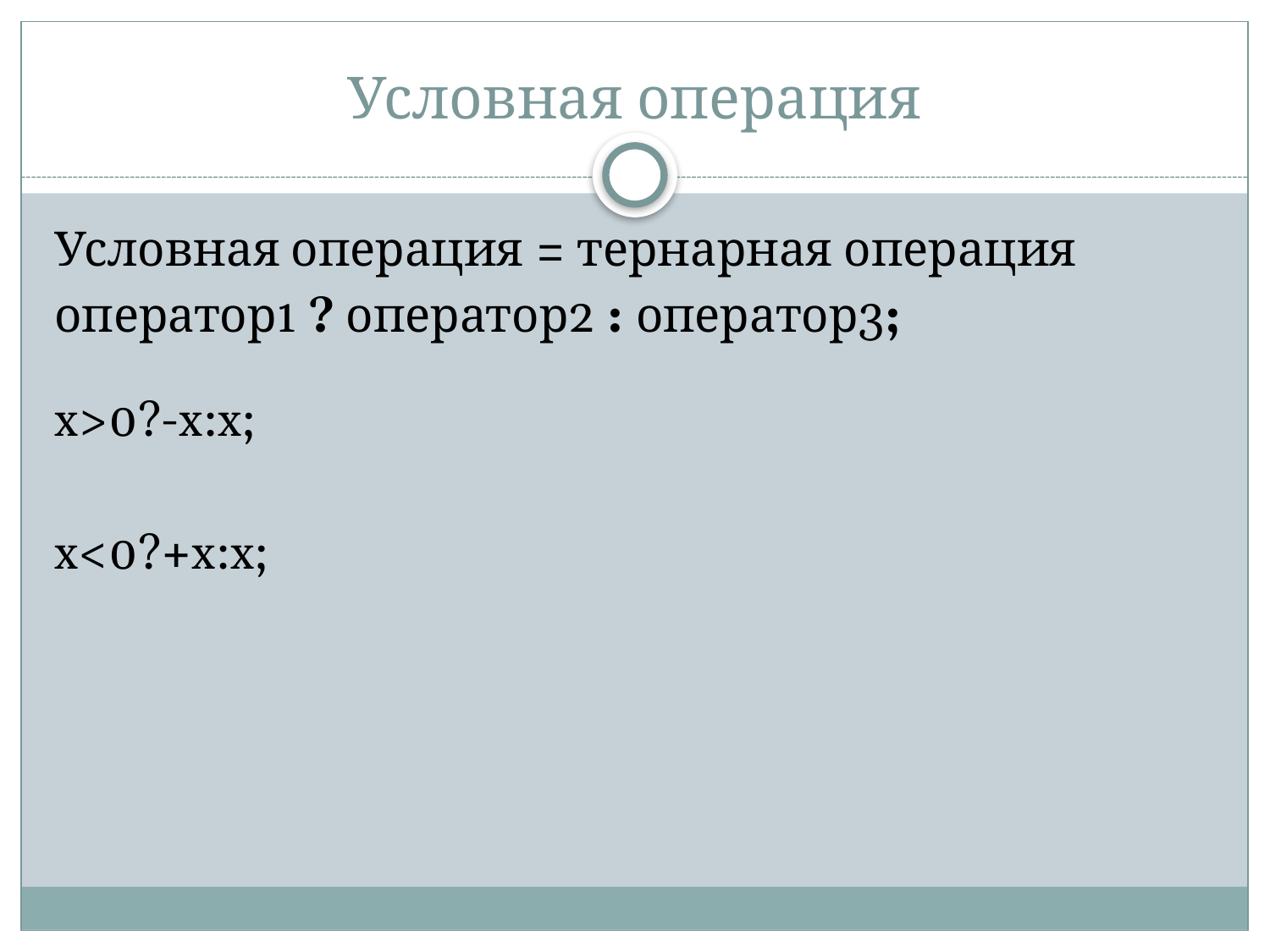

# Условная операция
Условная операция = тернарная операция
оператор1 ? оператор2 : оператор3;

x>0?-x:x;

x<0?+x:x;